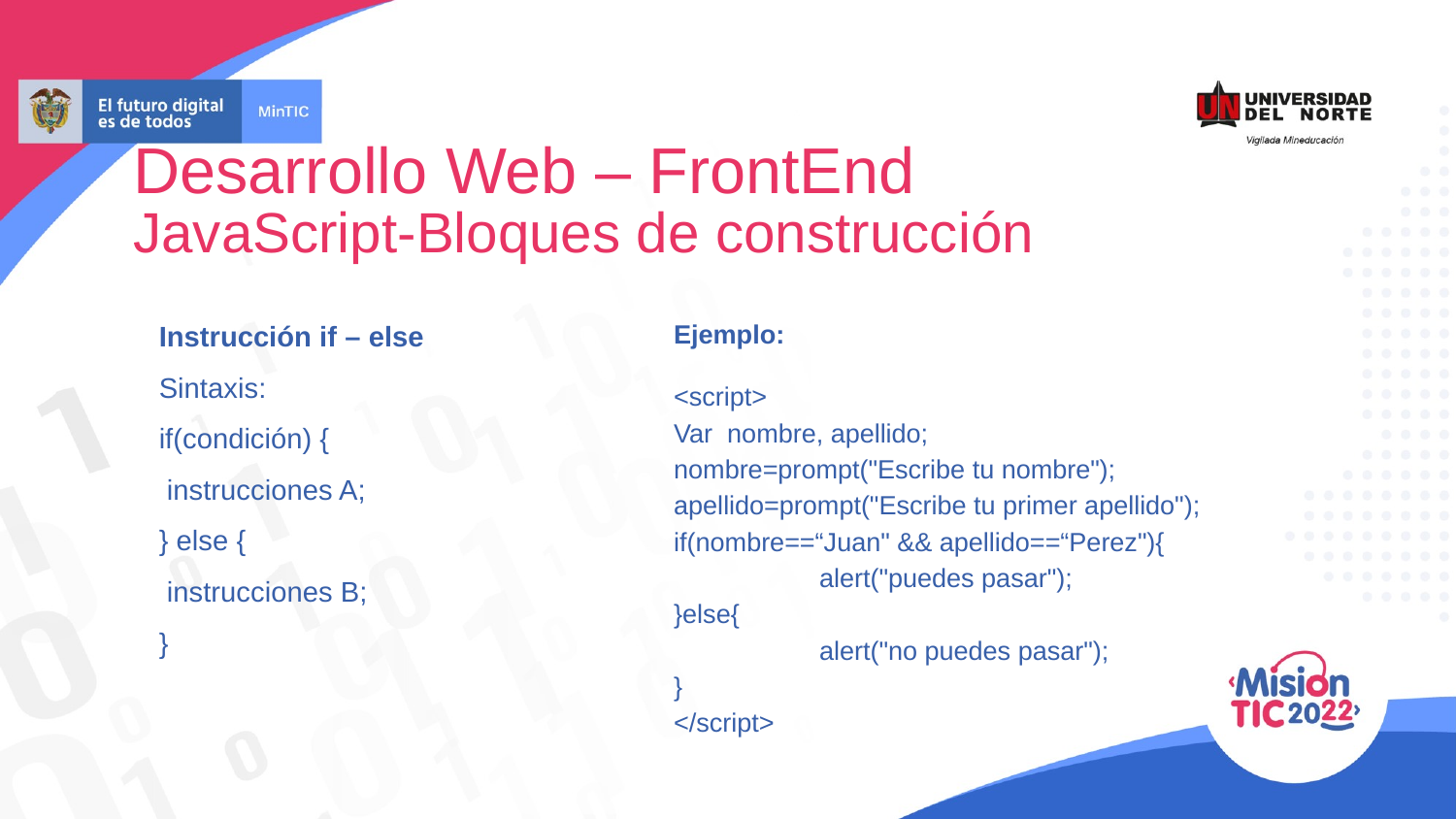

Desarrollo Web – FrontEnd
JavaScript-Bloques de construcción
Instrucción if – else
Sintaxis:
if(condición) {
 instrucciones A;
} else {
 instrucciones B;
}
Ejemplo:

<script>
Var  nombre, apellido;
nombre=prompt("Escribe tu nombre");
apellido=prompt("Escribe tu primer apellido");
if(nombre==“Juan" && apellido==“Perez"){
 	alert("puedes pasar");
}else{
	alert("no puedes pasar");
}
</script>